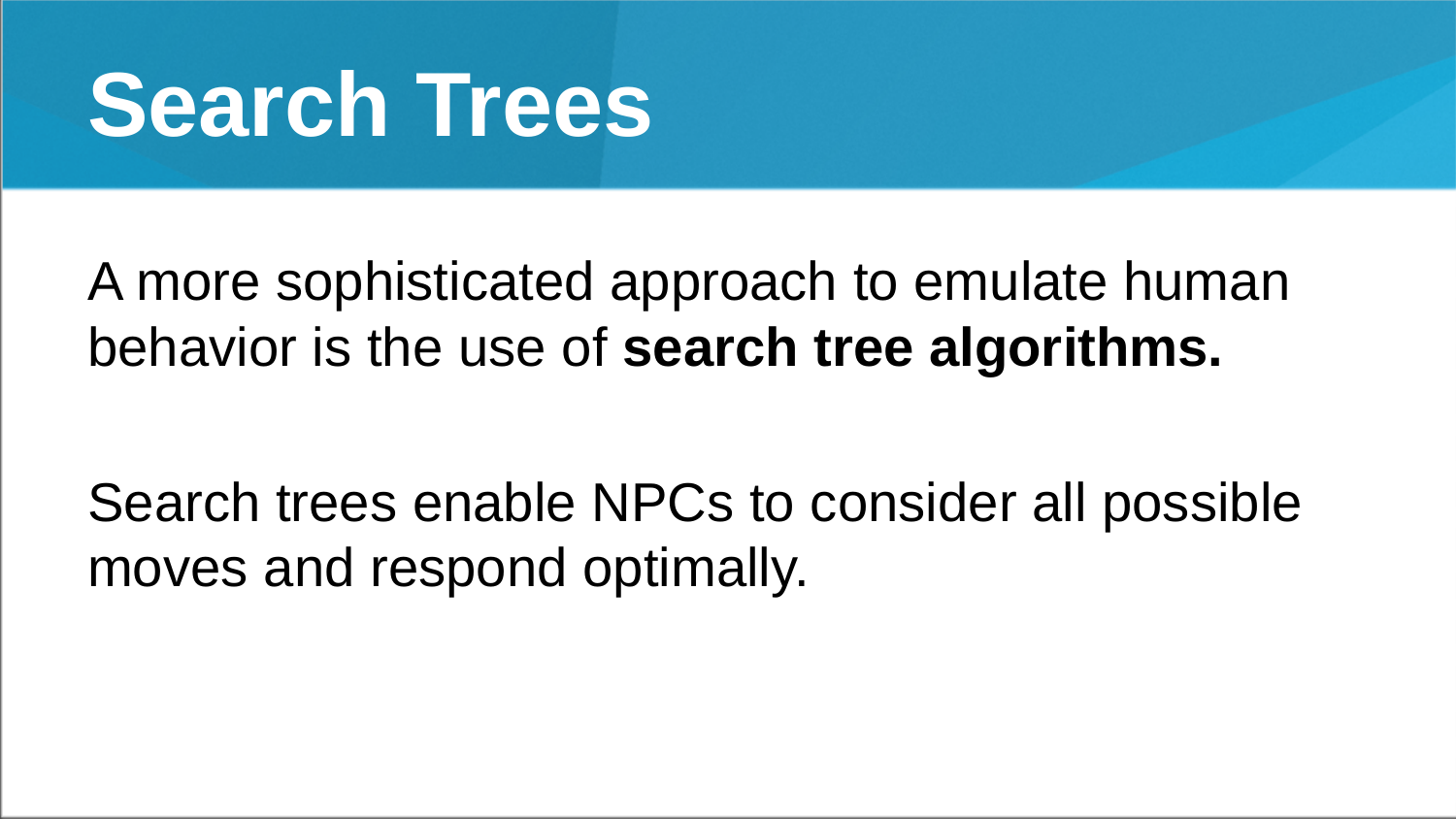

# Search Trees
A more sophisticated approach to emulate human behavior is the use of search tree algorithms.

Search trees enable NPCs to consider all possible moves and respond optimally.